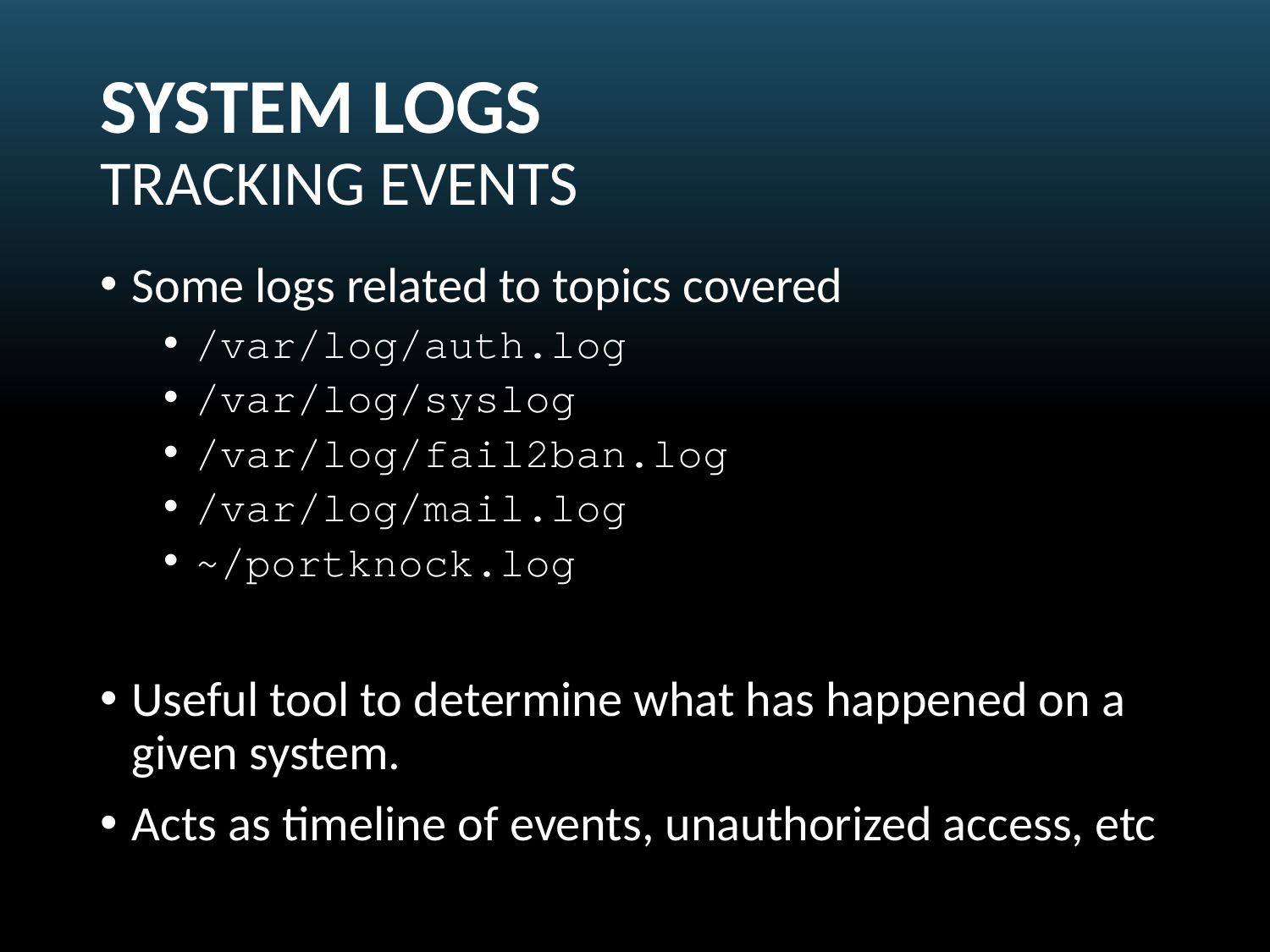

# SYSTEM LOGS TRACKING EVENTS
Some logs related to topics covered
/var/log/auth.log
/var/log/syslog
/var/log/fail2ban.log
/var/log/mail.log
~/portknock.log

Useful tool to determine what has happened on a given system.
Acts as timeline of events, unauthorized access, etc